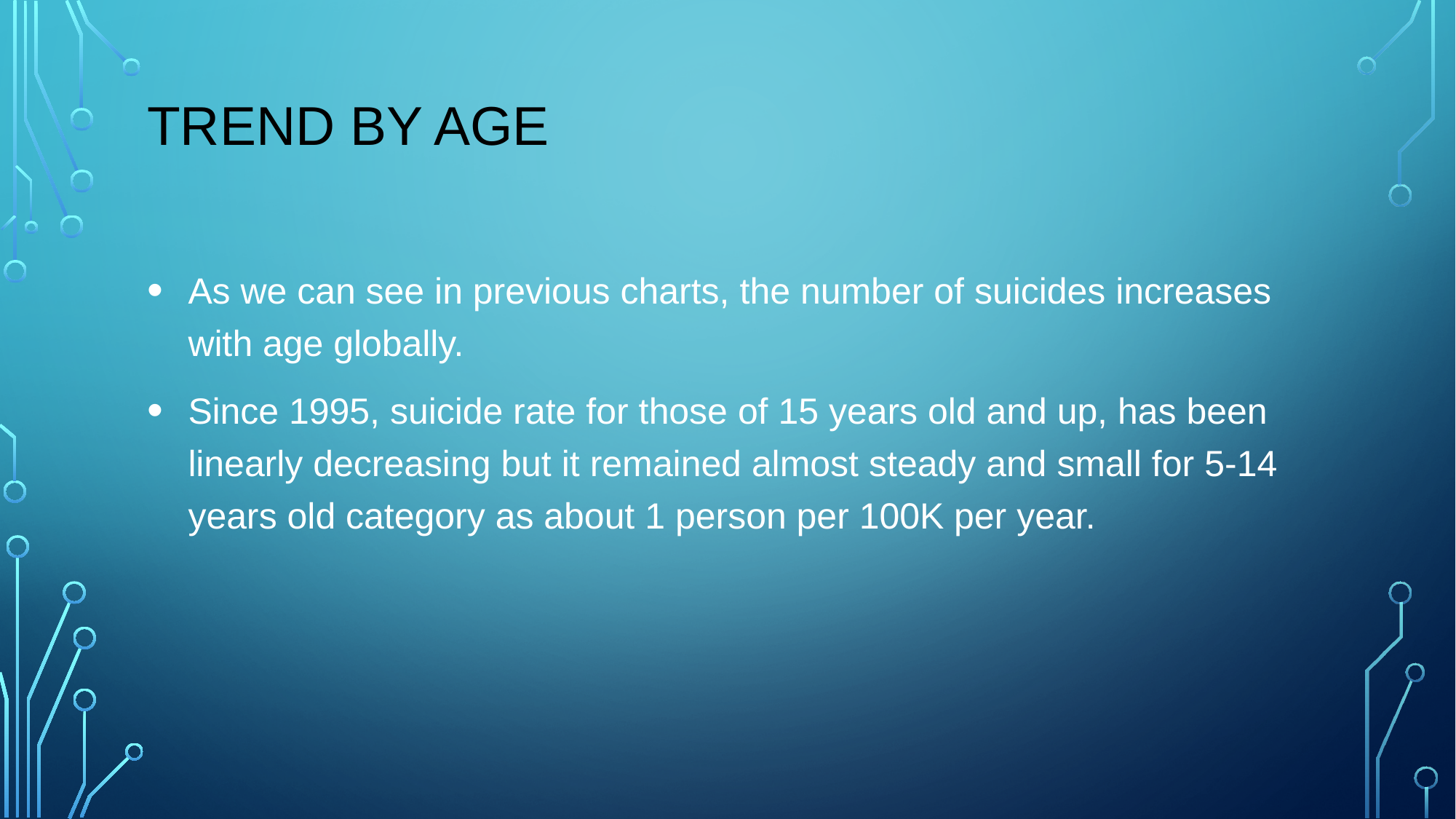

# Trend by age
As we can see in previous charts, the number of suicides increases with age globally.
Since 1995, suicide rate for those of 15 years old and up, has been linearly decreasing but it remained almost steady and small for 5-14 years old category as about 1 person per 100K per year.